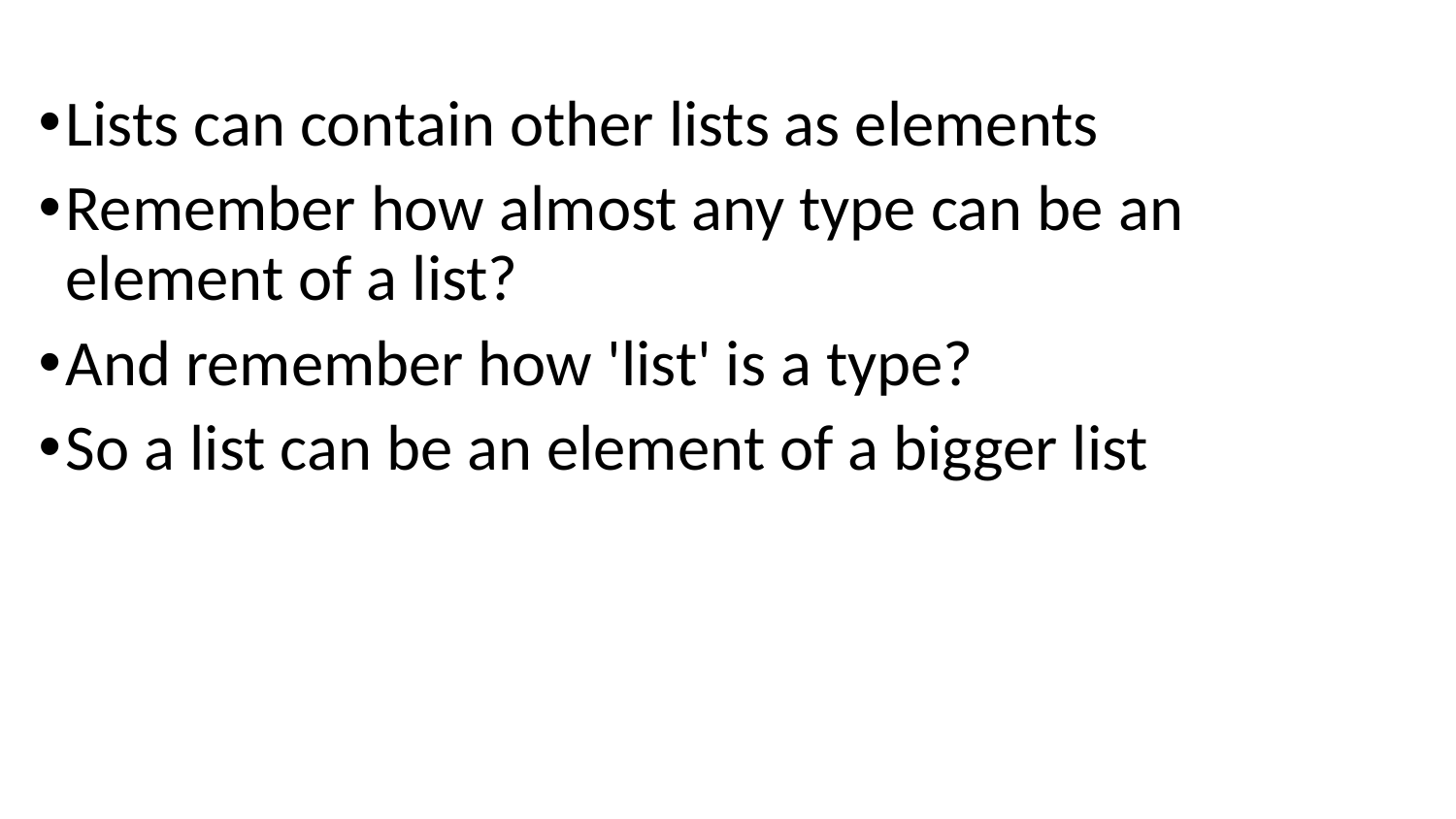

Lists can contain other lists as elements
Remember how almost any type can be an element of a list?
And remember how 'list' is a type?
So a list can be an element of a bigger list